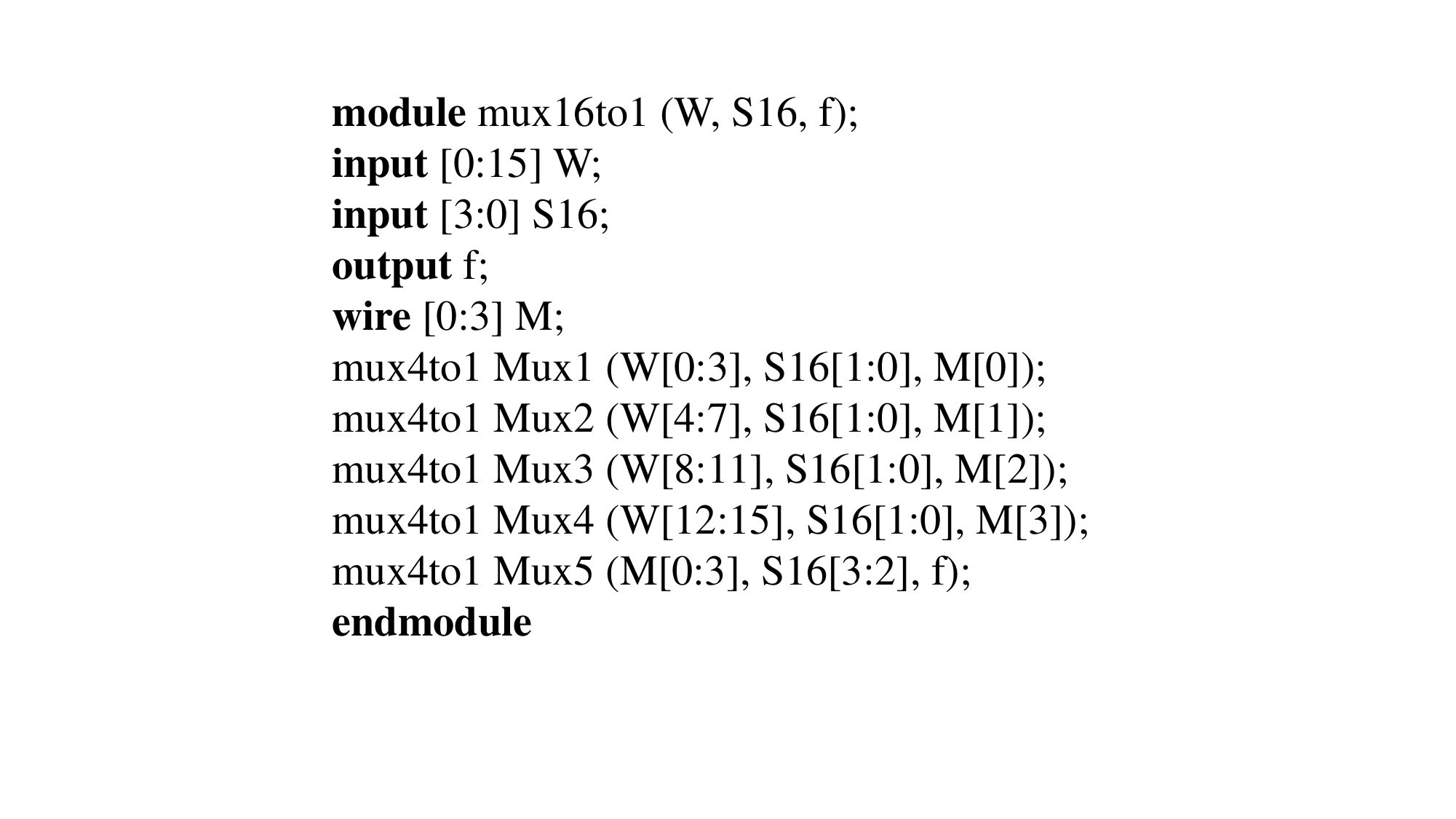

module mux16to1 (W, S16, f);
input [0:15] W;
input [3:0] S16;
output f;
wire [0:3] M;
mux4to1 Mux1 (W[0:3], S16[1:0], M[0]);
mux4to1 Mux2 (W[4:7], S16[1:0], M[1]);
mux4to1 Mux3 (W[8:11], S16[1:0], M[2]);
mux4to1 Mux4 (W[12:15], S16[1:0], M[3]);
mux4to1 Mux5 (M[0:3], S16[3:2], f);
endmodule